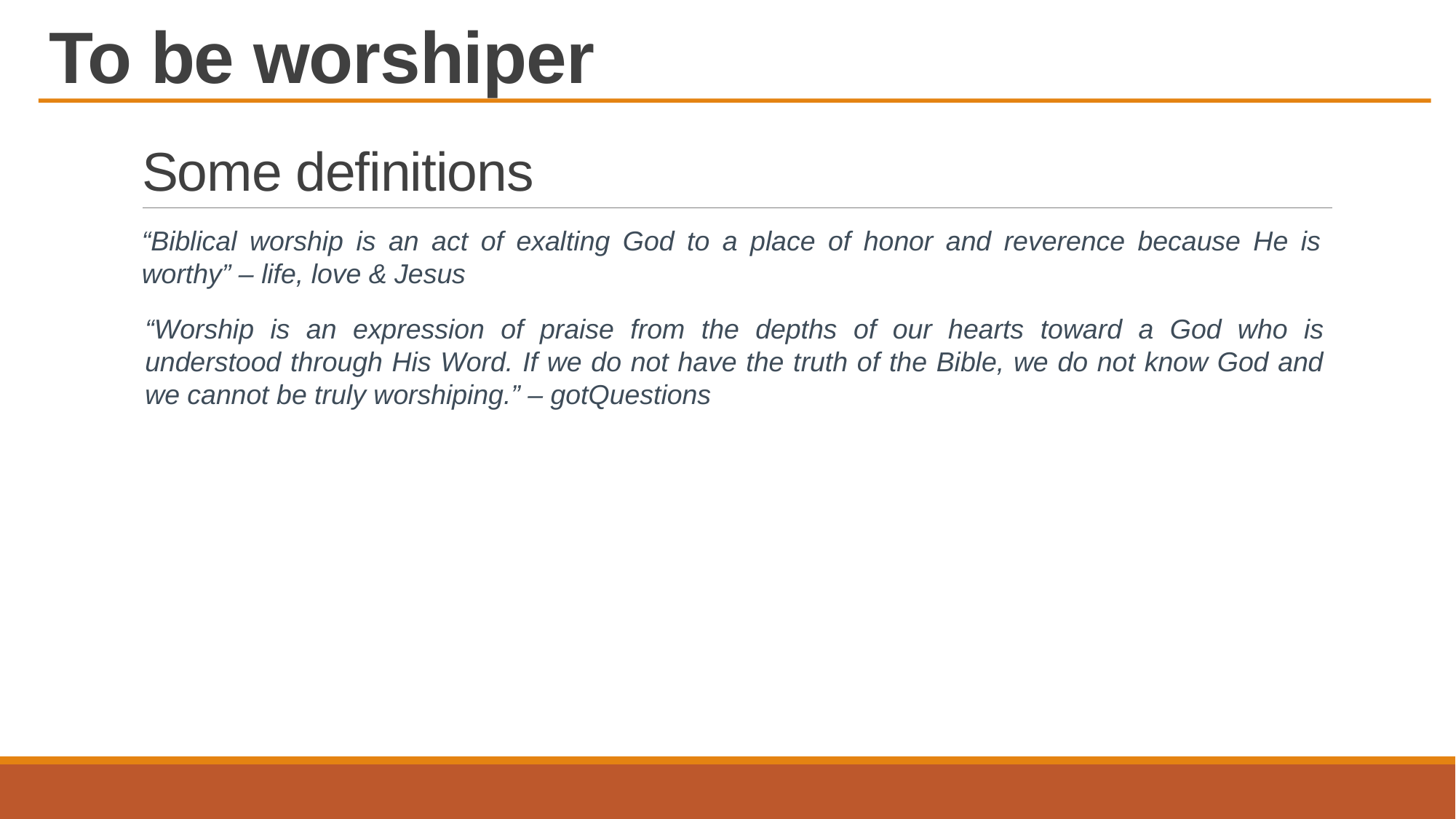

To be worshiper

# Some definitions
“Biblical worship is an act of exalting God to a place of honor and reverence because He is worthy” – life, love & Jesus
“Worship is an expression of praise from the depths of our hearts toward a God who is understood through His Word. If we do not have the truth of the Bible, we do not know God and we cannot be truly worshiping.” – gotQuestions